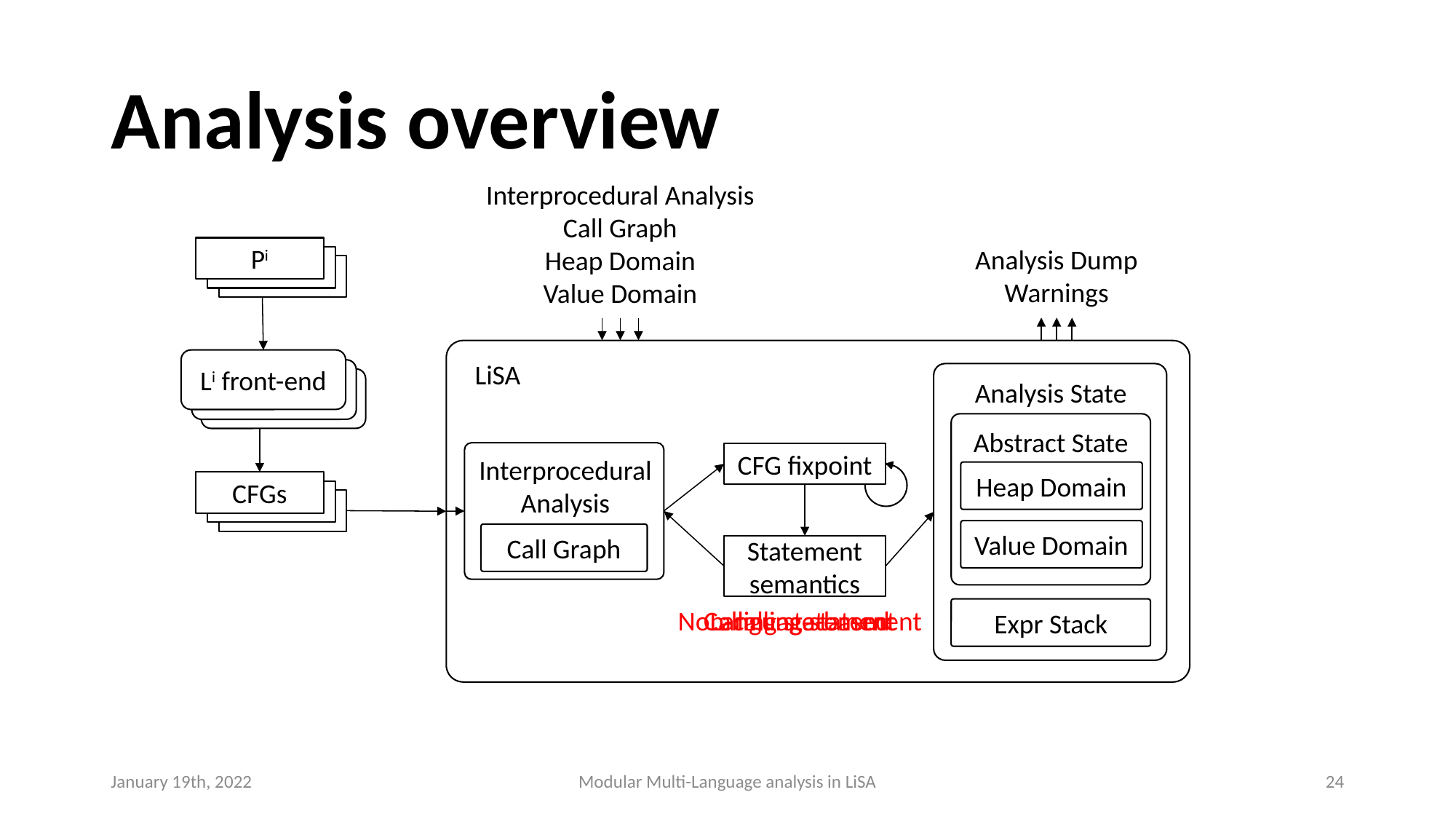

# Analysis overview
Interprocedural Analysis
Call Graph
Heap Domain
Value Domain

LiSA
Analysis Dump
Warnings
Pi

Li front-end

Analysis State

Abstract State
Heap Domain
Value Domain
Expr Stack
CFGs

Interprocedural
Analysis
Call Graph
CFG fixpoint

Statement semantics
Language-based
Calling statement
Non-calling statement
January 19th, 2022
Modular Multi-Language analysis in LiSA
24